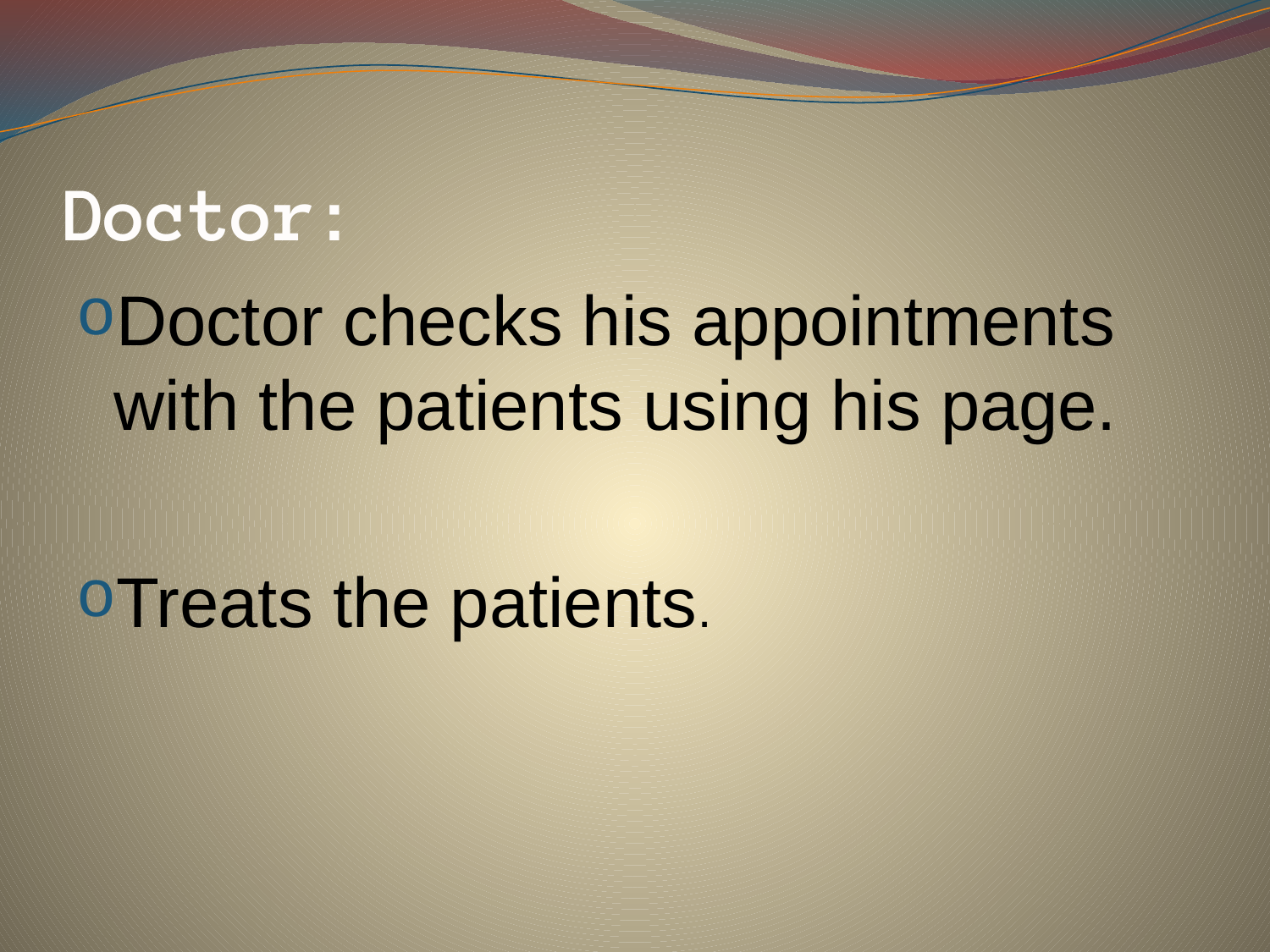

# Doctor:
Doctor checks his appointments with the patients using his page.

Treats the patients.